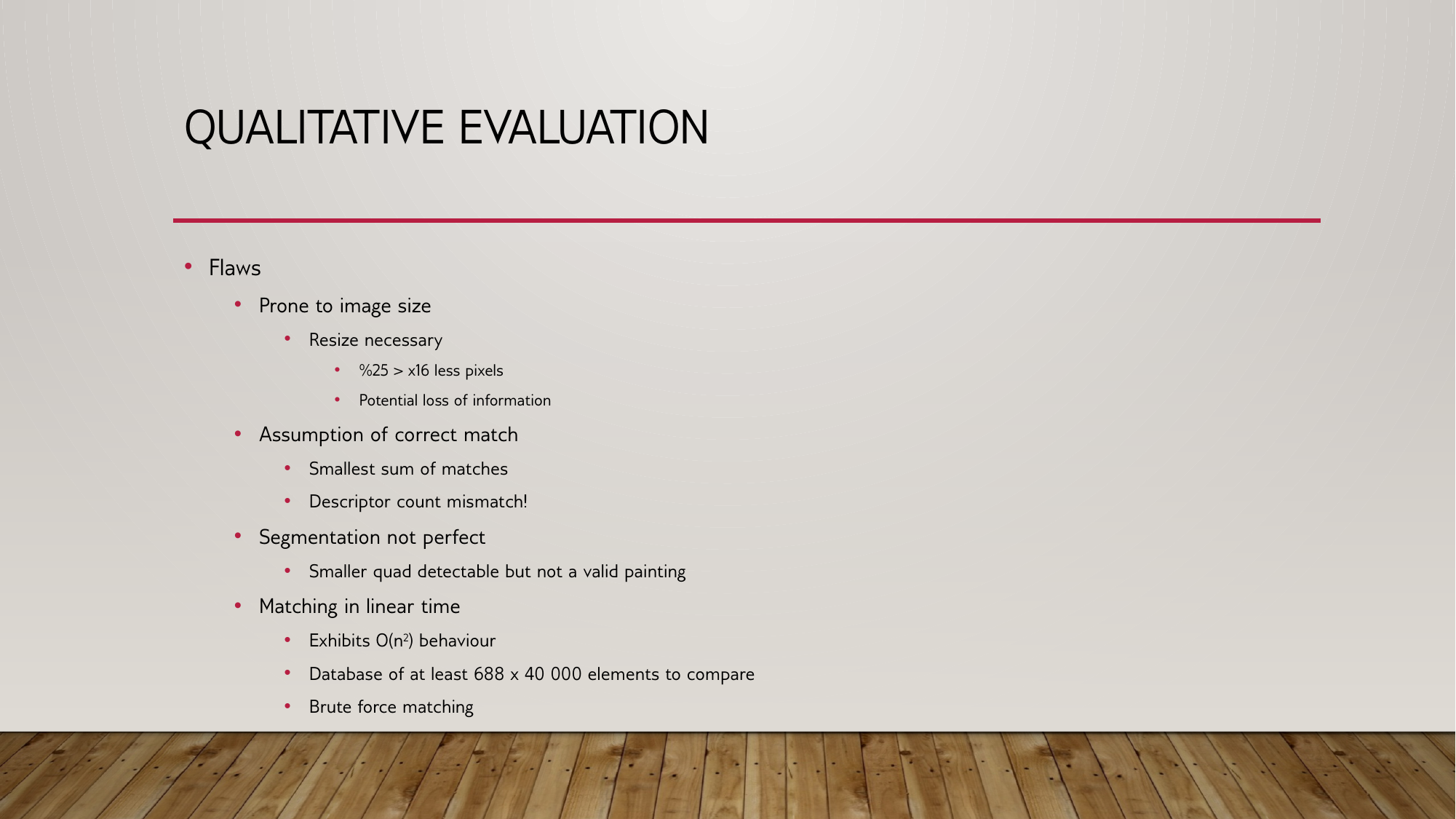

# Qualitative evaluation
Flaws
Prone to image size
Resize necessary
%25 > x16 less pixels
Potential loss of information
Assumption of correct match
Smallest sum of matches
Descriptor count mismatch!
Segmentation not perfect
Smaller quad detectable but not a valid painting
Matching in linear time
Exhibits O(n2) behaviour
Database of at least 688 x 40 000 elements to compare
Brute force matching